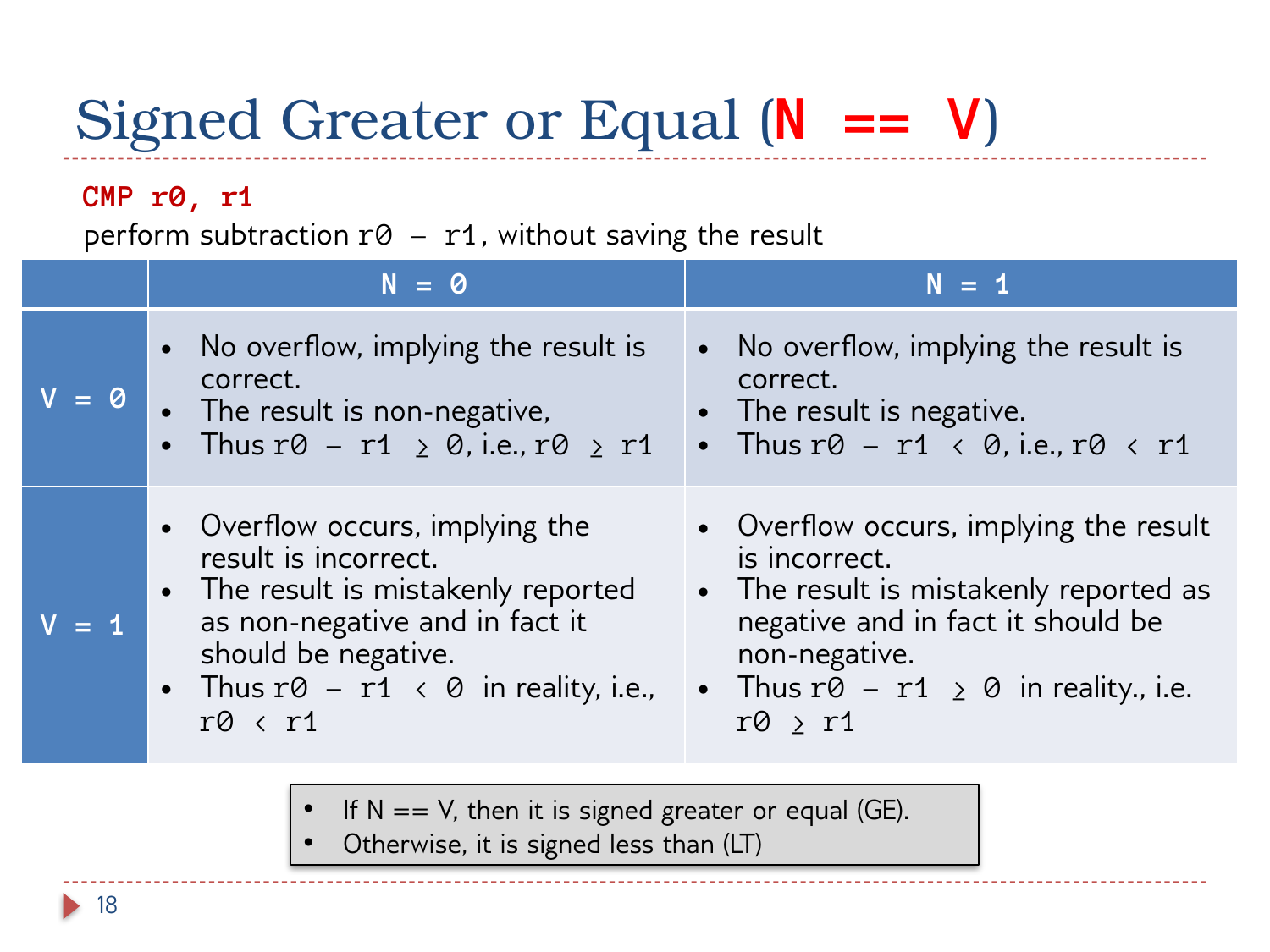

# Signed Greater or Equal (N == V)
CMP r0, r1
perform subtraction r0 – r1, without saving the result
|  | N = 0 | N = 1 |
| --- | --- | --- |
| V = 0 | No overflow, implying the result is correct. The result is non-negative, Thus r0 – r1 ≥ 0, i.e., r0 ≥ r1 | No overflow, implying the result is correct. The result is negative. Thus r0 – r1 < 0, i.e., r0 < r1 |
| V = 1 | Overflow occurs, implying the result is incorrect. The result is mistakenly reported as non-negative and in fact it should be negative. Thus r0 – r1 < 0 in reality, i.e., r0 < r1 | Overflow occurs, implying the result is incorrect. The result is mistakenly reported as negative and in fact it should be non-negative. Thus r0 – r1 ≥ 0 in reality., i.e. r0 ≥ r1 |
If N == V, then it is signed greater or equal (GE).
Otherwise, it is signed less than (LT)
18